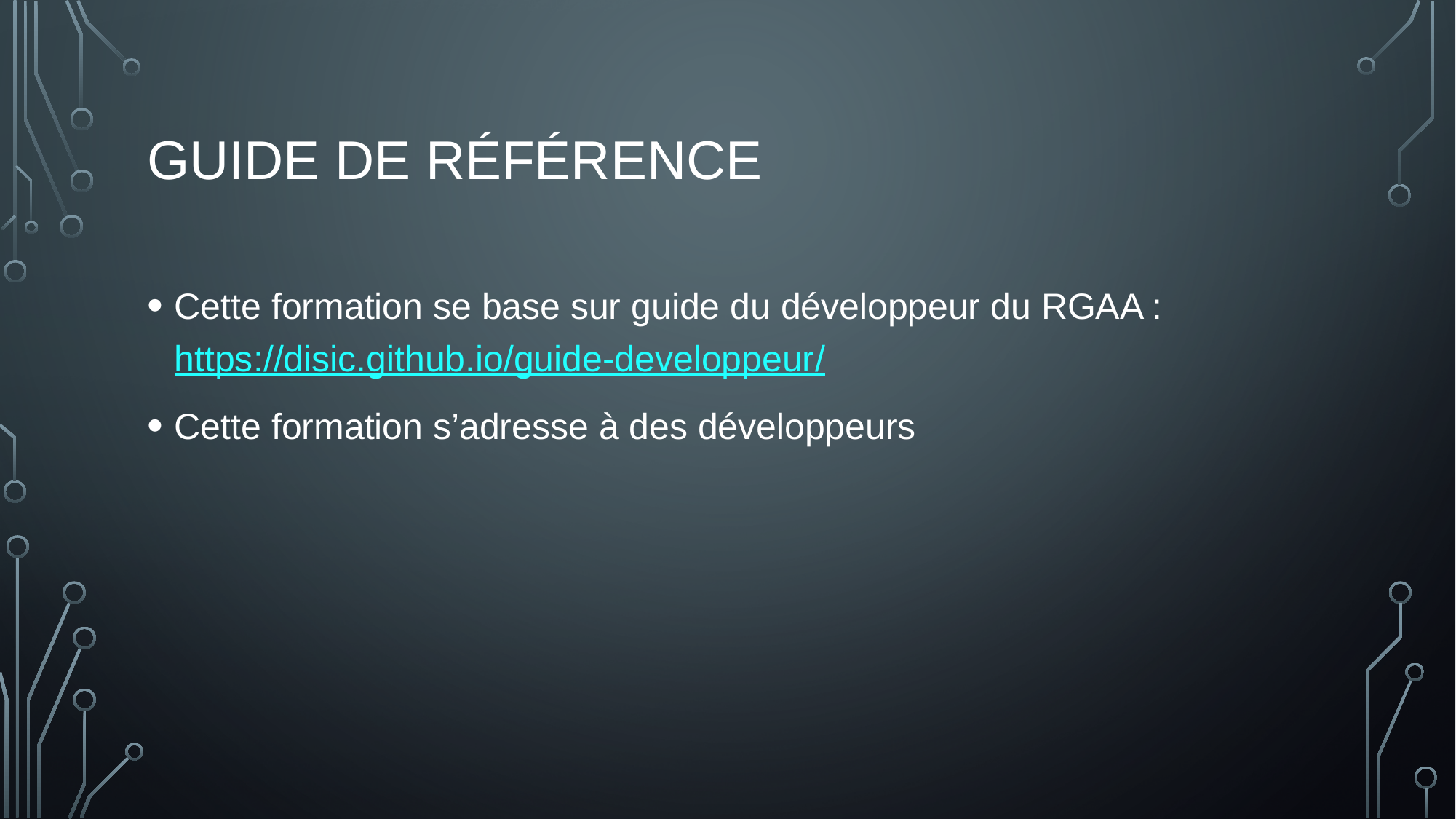

# Guide de référence
Cette formation se base sur guide du développeur du RGAA : https://disic.github.io/guide-developpeur/
Cette formation s’adresse à des développeurs